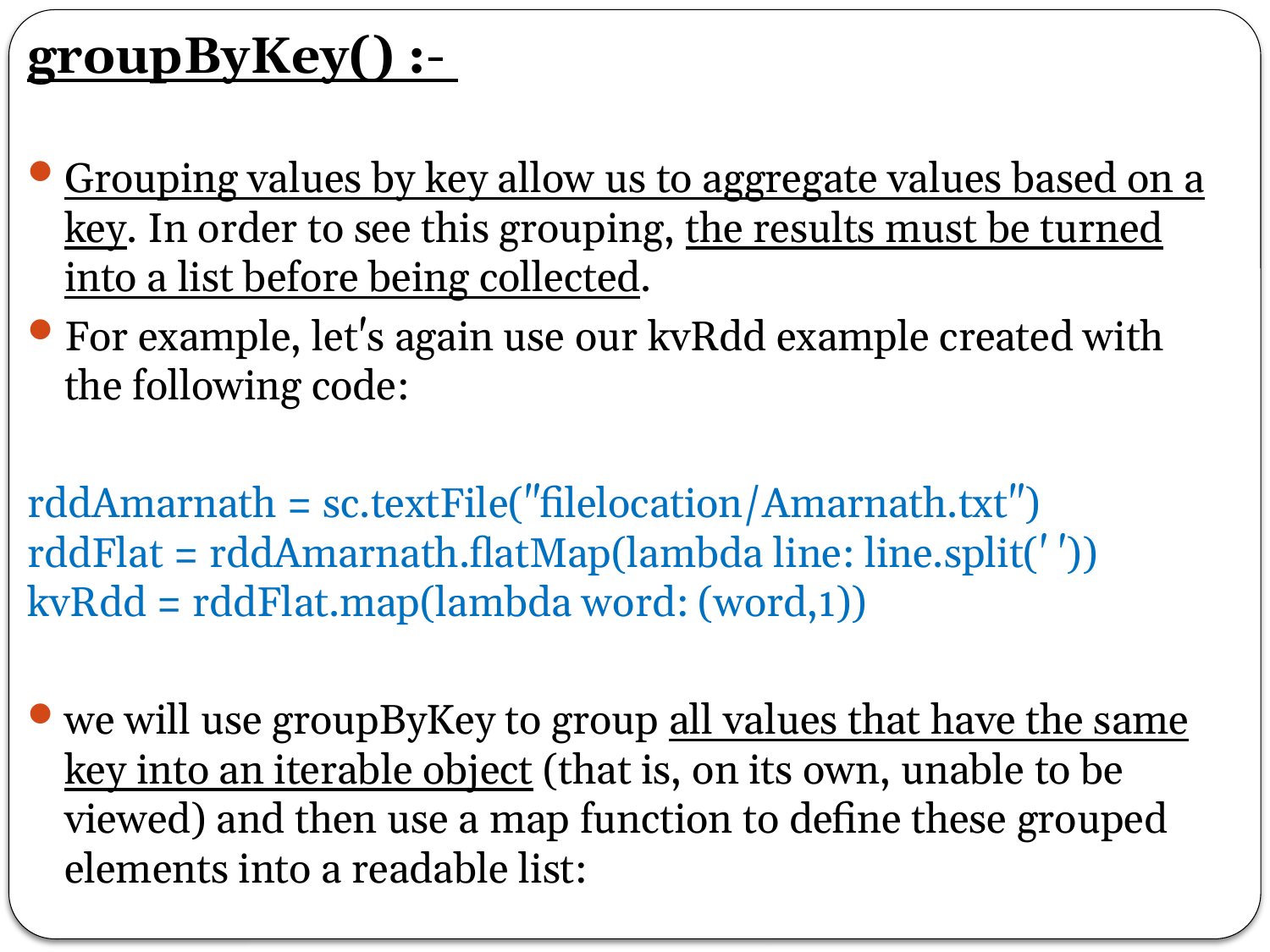

groupByKey() :-

Grouping values by key allow us to aggregate values based on a key. In order to see this grouping, the results must be turned into a list before being collected.
For example, let's again use our kvRdd example created with the following code:

rddAmarnath = sc.textFile("filelocation/Amarnath.txt")
rddFlat = rddAmarnath.flatMap(lambda line: line.split(' '))
kvRdd = rddFlat.map(lambda word: (word,1))

we will use groupByKey to group all values that have the same key into an iterable object (that is, on its own, unable to be viewed) and then use a map function to define these grouped elements into a readable list: